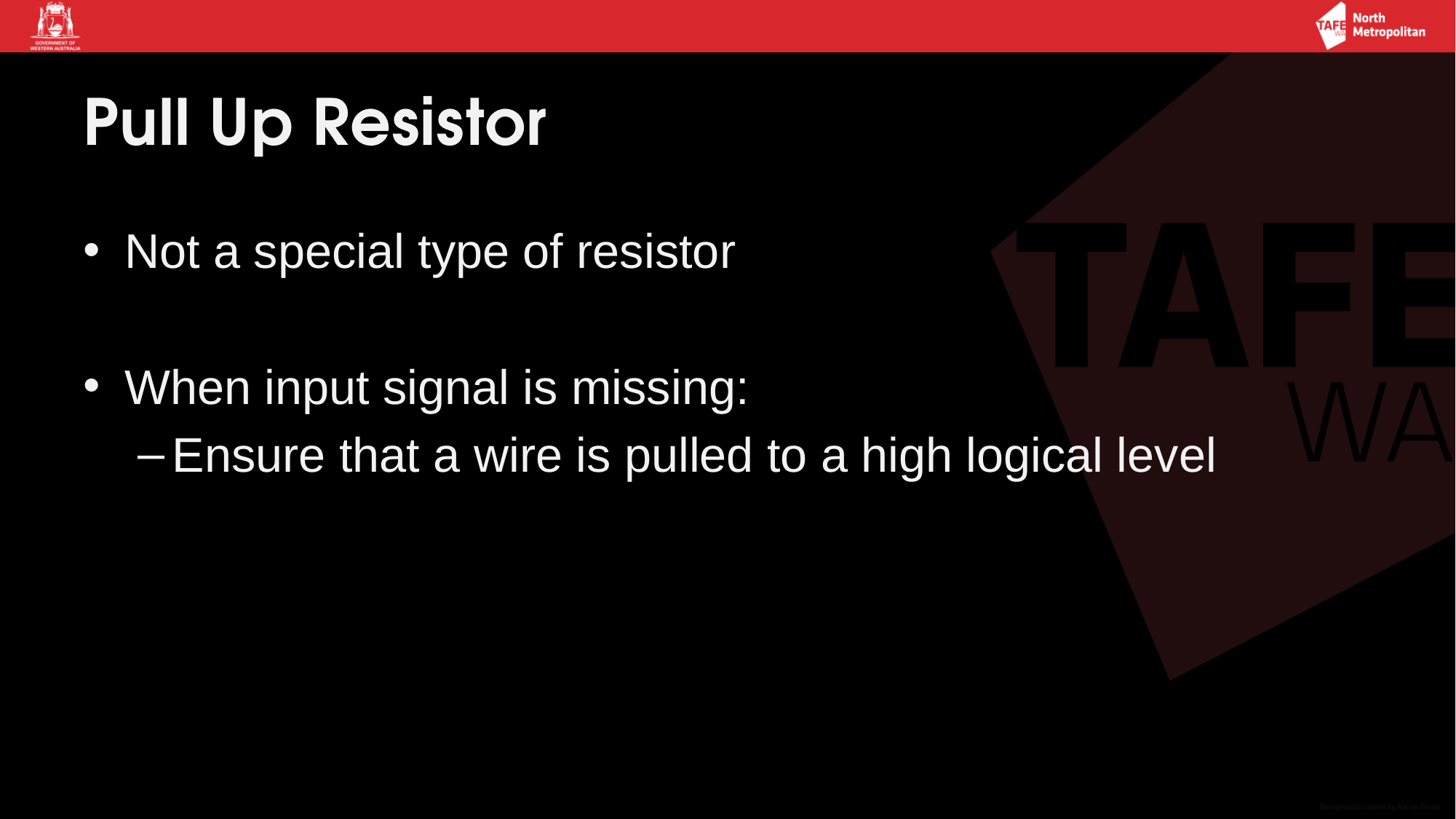

# Pull Up Resistor
Not a special type of resistor

When input signal is missing:
Ensure that a wire is pulled to a high logical level